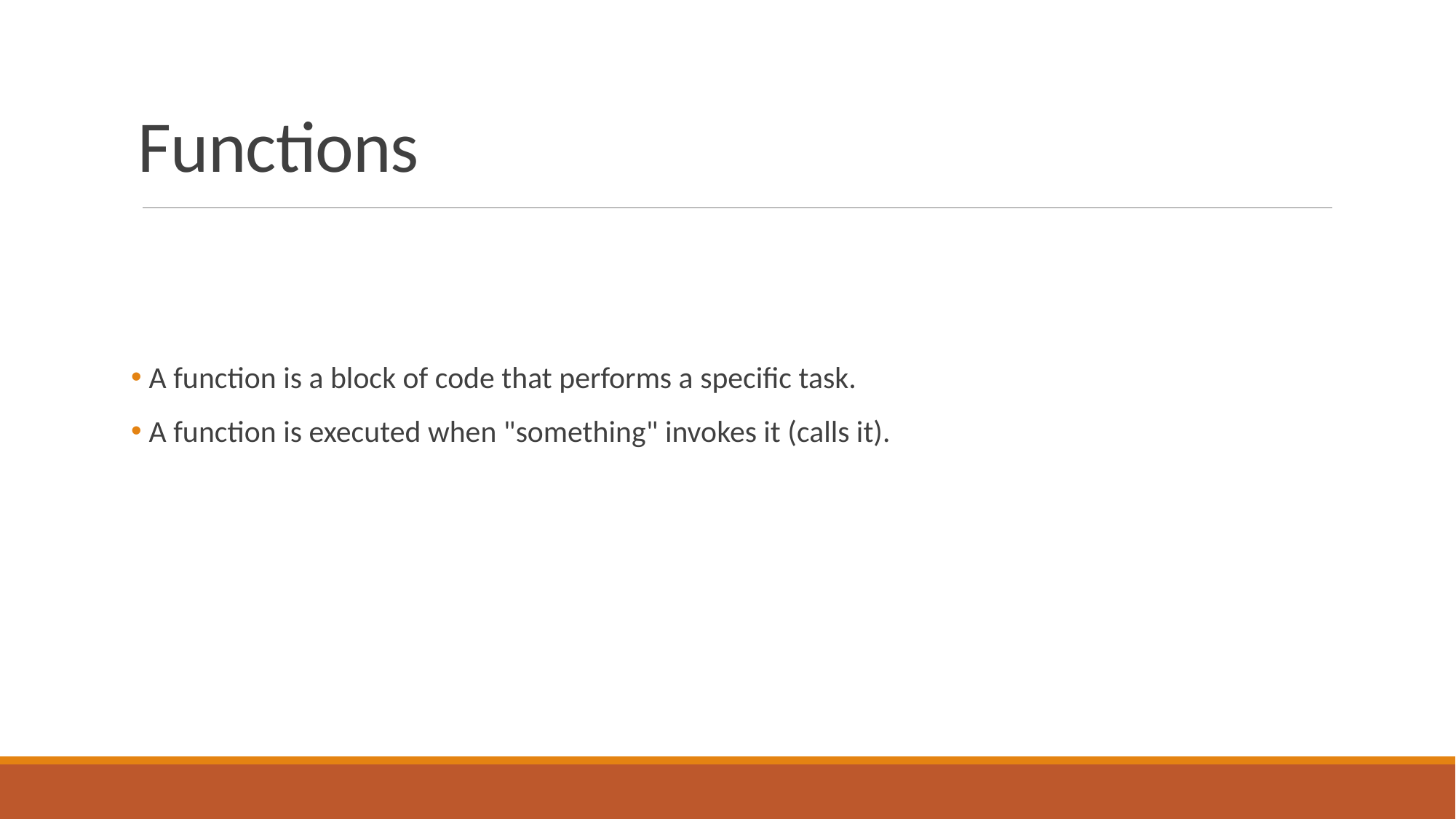

# Functions
 A function is a block of code that performs a specific task.
 A function is executed when "something" invokes it (calls it).